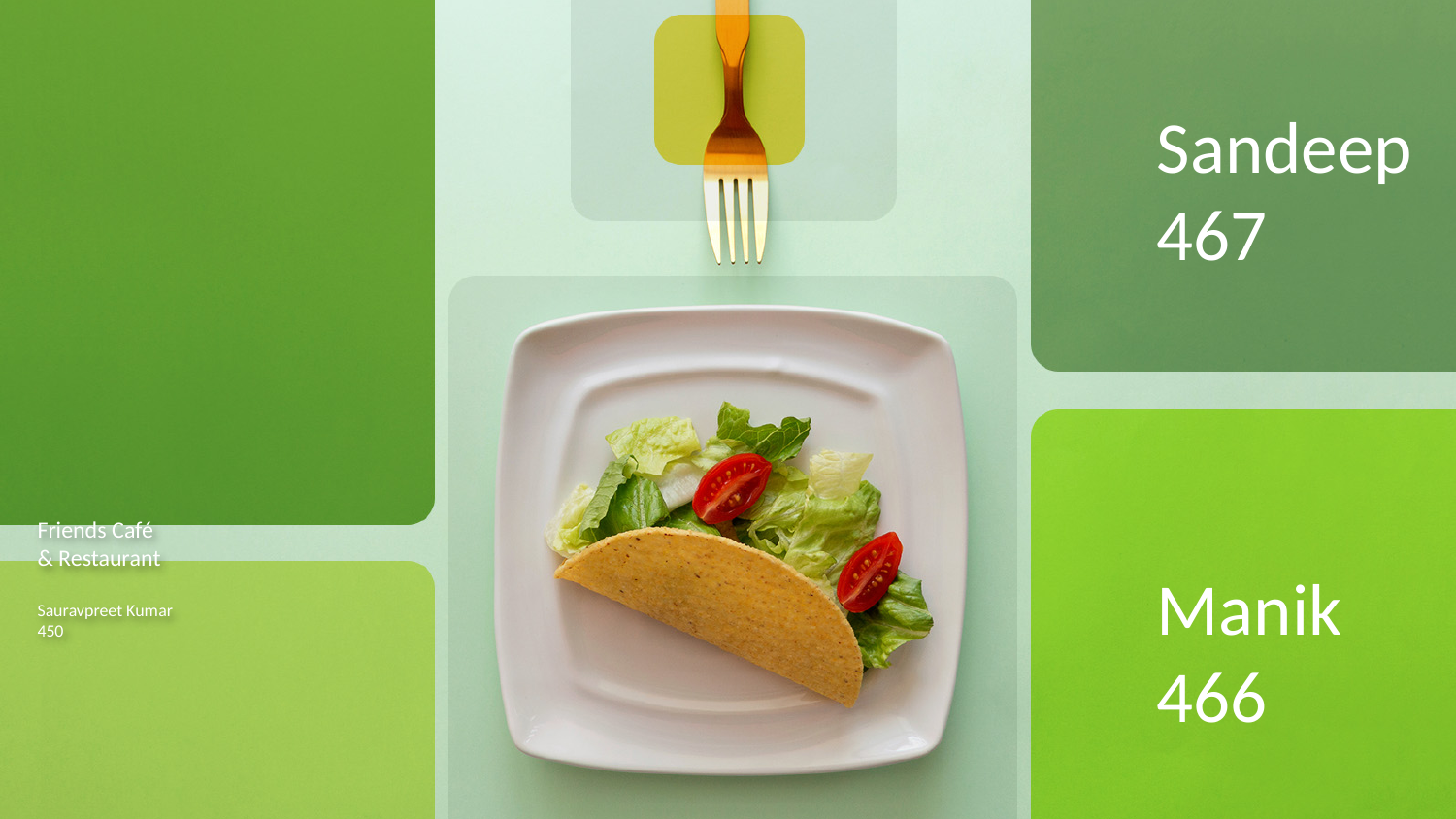

Sandeep
467
# Friends Café & Restaurant Sauravpreet Kumar 450
Manik
466